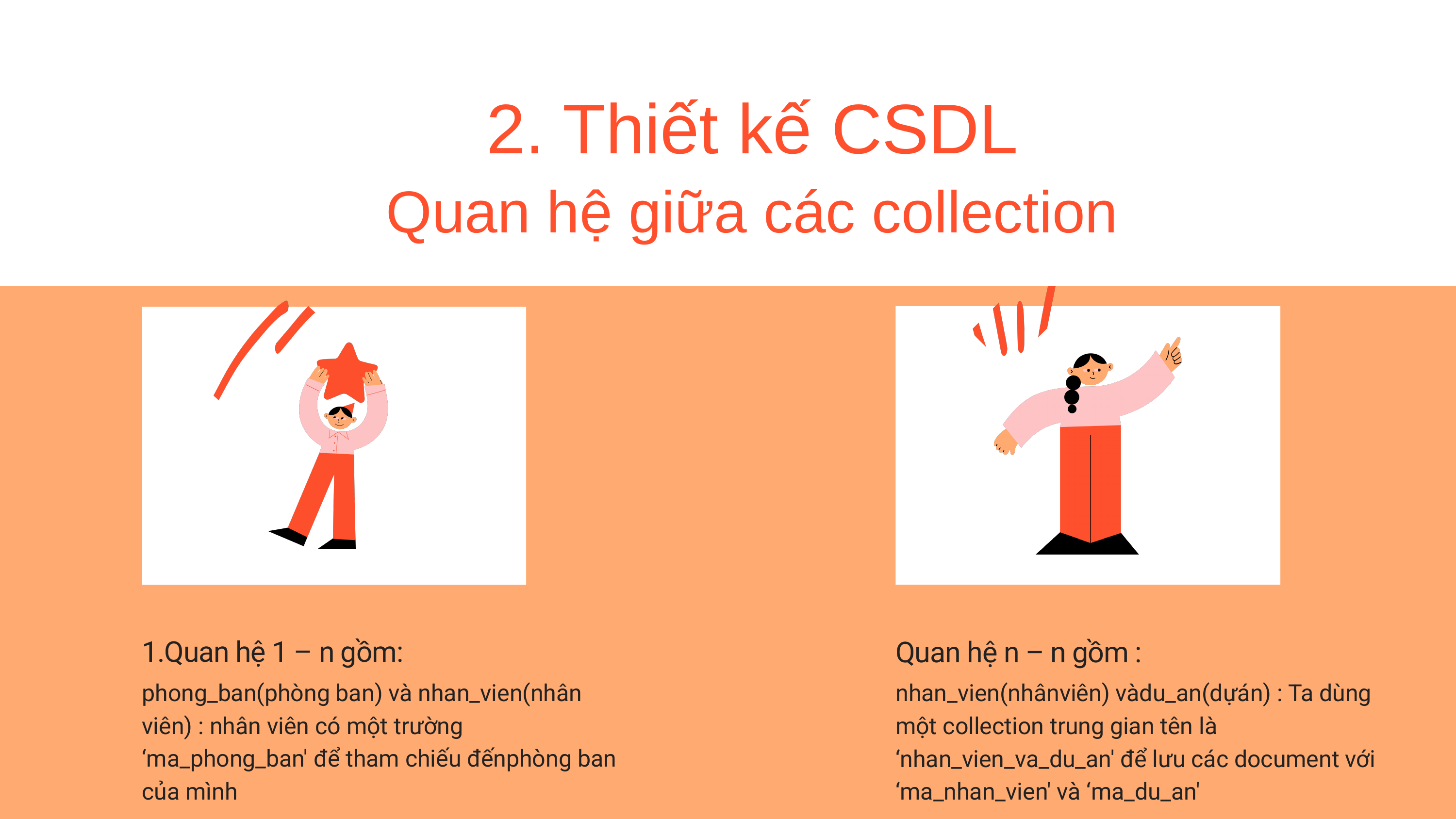

2. Thiết kế CSDL
Quan hệ giữa các collection

1.Quan hệ 1 – n gồm:
Quan hệ n – n gồm :

phong_ban(phòng ban) và nhan_vien(nhân viên) : nhân viên có một trường ‘ma_phong_ban' để tham chiếu đếnphòng ban của mình

nhan_vien(nhânviên) vàdu_an(dựán) : Ta dùng một collection trung gian tên là ‘nhan_vien_va_du_an' để lưu các document với ‘ma_nhan_vien' và ‘ma_du_an'